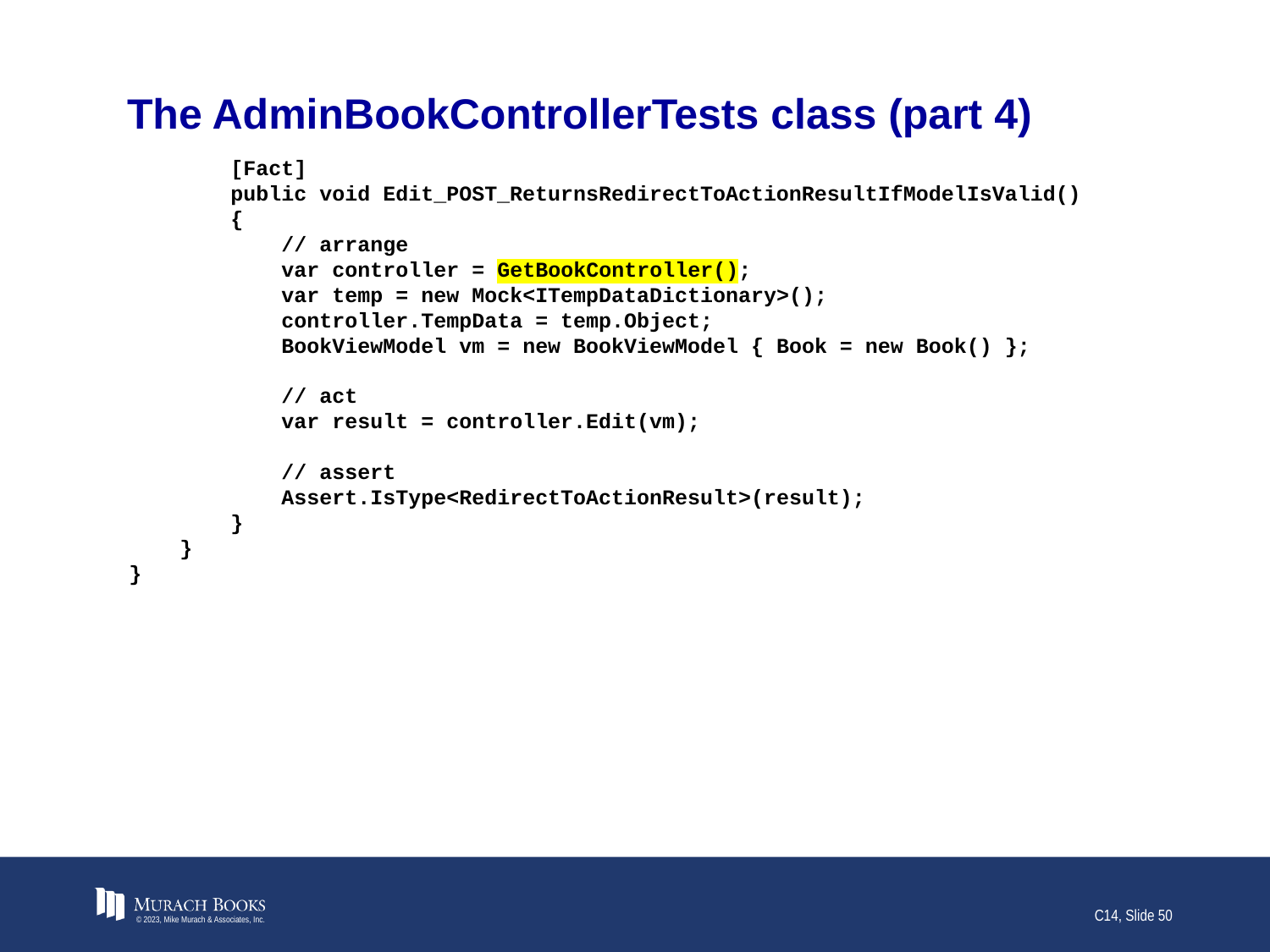

# The AdminBookControllerTests class (part 4)
        [Fact]
        public void Edit_POST_ReturnsRedirectToActionResultIfModelIsValid()
        {
            // arrange
            var controller = GetBookController();
            var temp = new Mock<ITempDataDictionary>();
            controller.TempData = temp.Object;
            BookViewModel vm = new BookViewModel { Book = new Book() };

            // act
            var result = controller.Edit(vm);

            // assert
            Assert.IsType<RedirectToActionResult>(result);
        }
    }
}
© 2023, Mike Murach & Associates, Inc.

C14, Slide 50